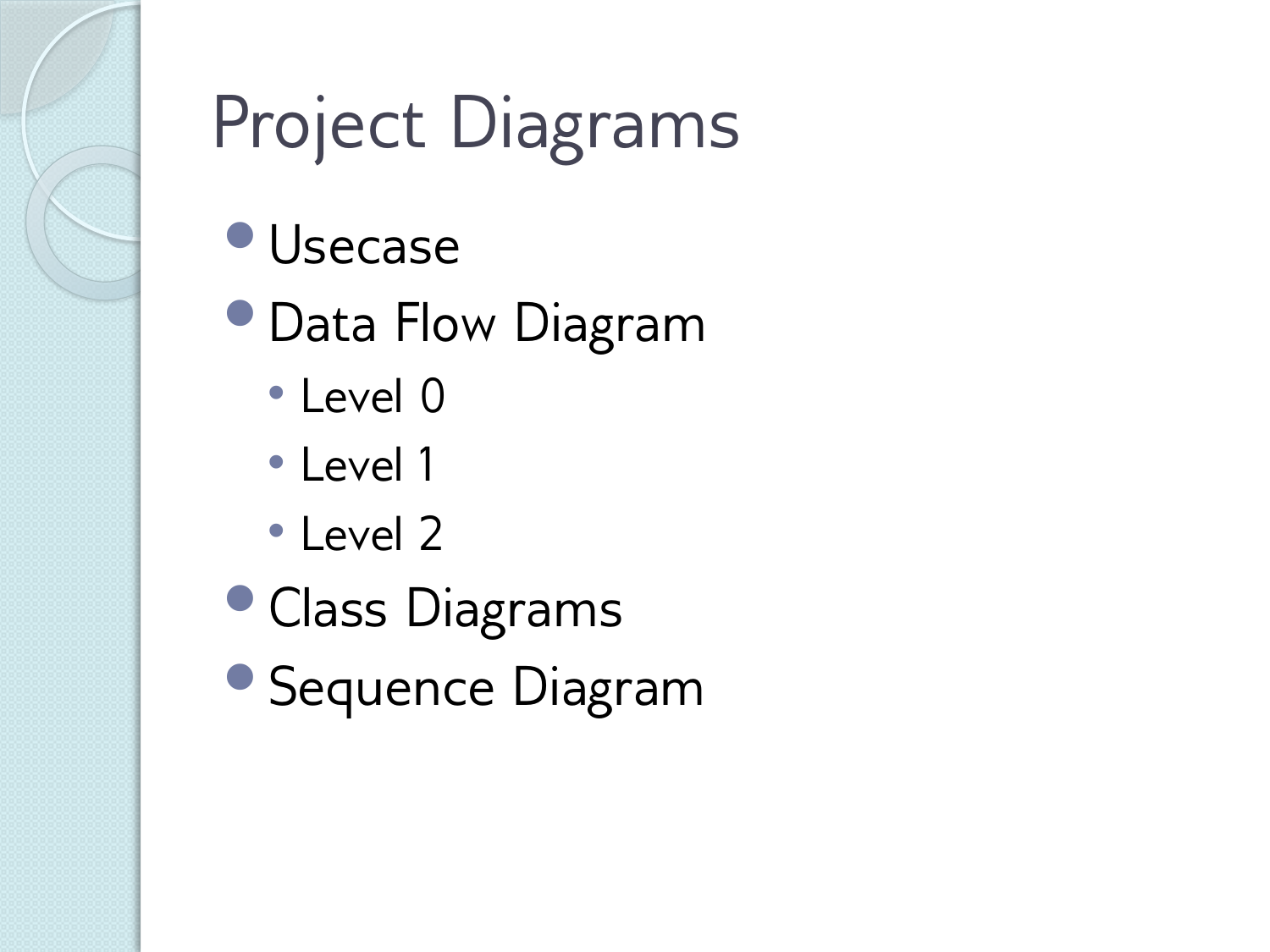

# Project Diagrams
Usecase
Data Flow Diagram
Level 0
Level 1
Level 2
Class Diagrams
Sequence Diagram